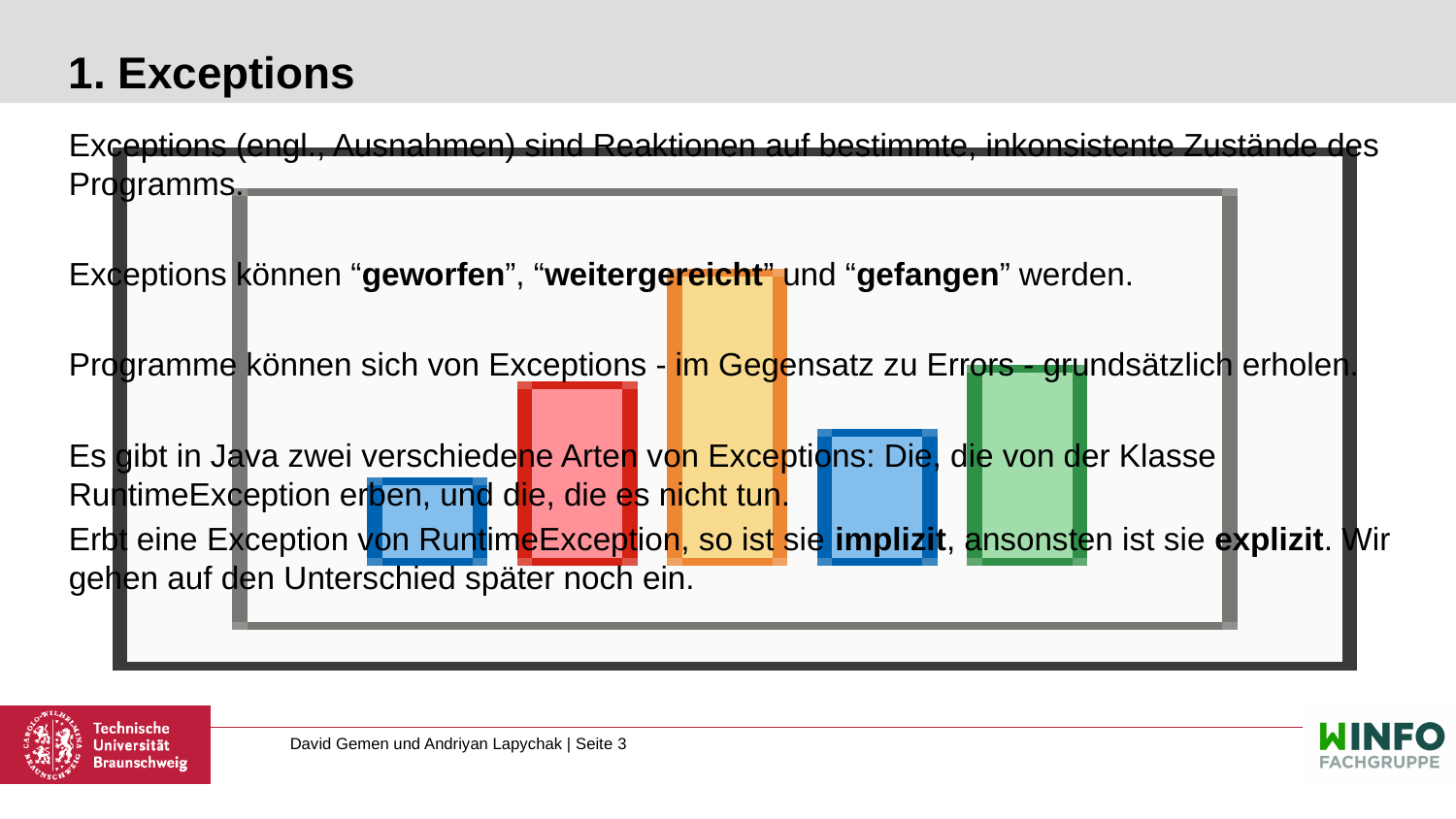

# 1. Exceptions
Exceptions (engl., Ausnahmen) sind Reaktionen auf bestimmte, inkonsistente Zustände des Programms.

Exceptions können “geworfen”, “weitergereicht” und “gefangen” werden.

Programme können sich von Exceptions - im Gegensatz zu Errors - grundsätzlich erholen.

Es gibt in Java zwei verschiedene Arten von Exceptions: Die, die von der Klasse RuntimeException erben, und die, die es nicht tun.
Erbt eine Exception von RuntimeException, so ist sie implizit, ansonsten ist sie explizit. Wir gehen auf den Unterschied später noch ein.